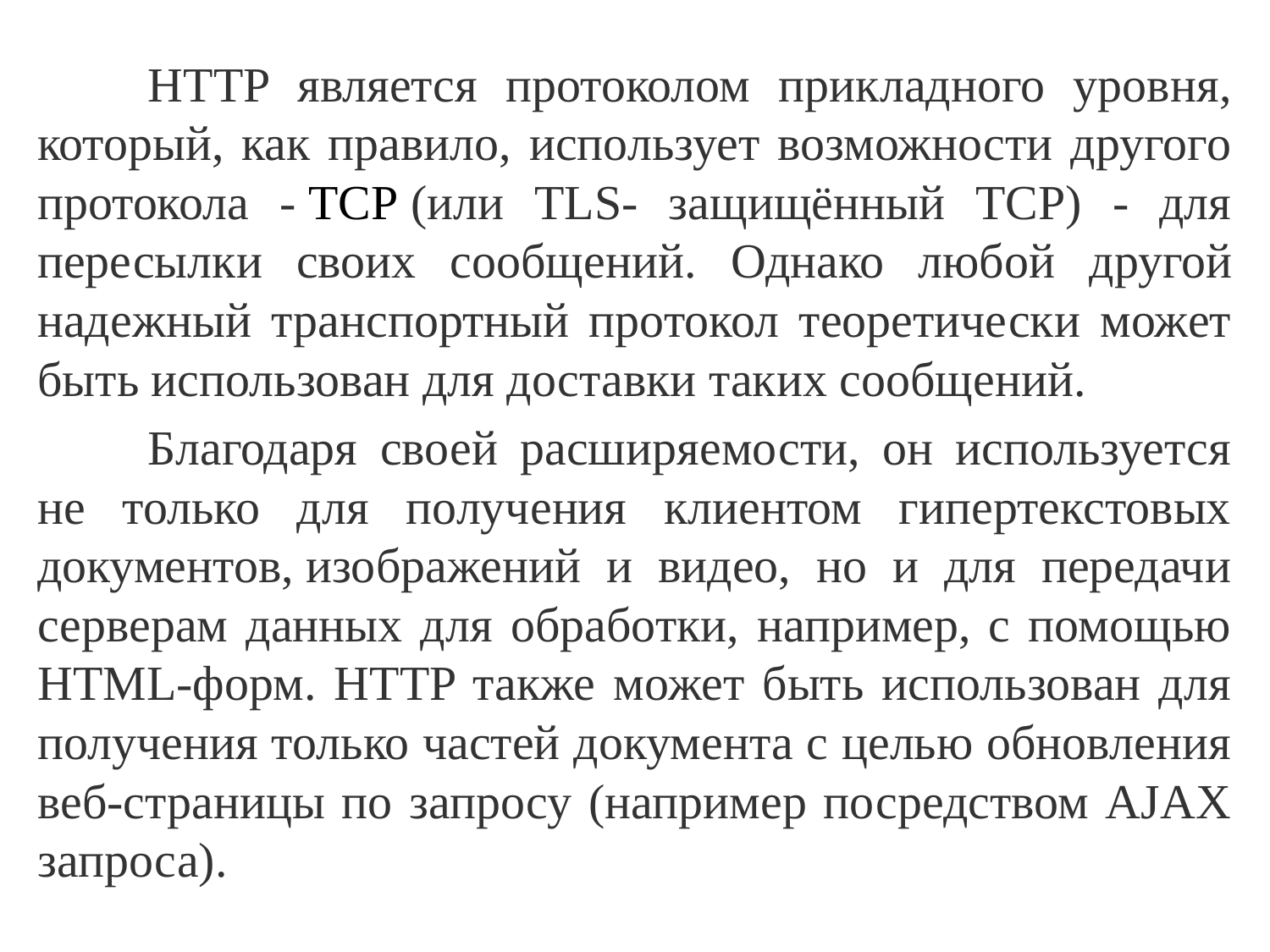

HTTP является протоколом прикладного уровня, который, как правило, использует возможности другого протокола - TCP (или TLS- защищённый TCP) - для пересылки своих сообщений. Однако любой другой надежный транспортный протокол теоретически может быть использован для доставки таких сообщений.
	Благодаря своей расширяемости, он используется не только для получения клиентом гипертекстовых документов, изображений и видео, но и для передачи серверам данных для обработки, например, с помощью HTML-форм. HTTP также может быть использован для получения только частей документа с целью обновления веб-страницы по запросу (например посредством AJAX запроса).